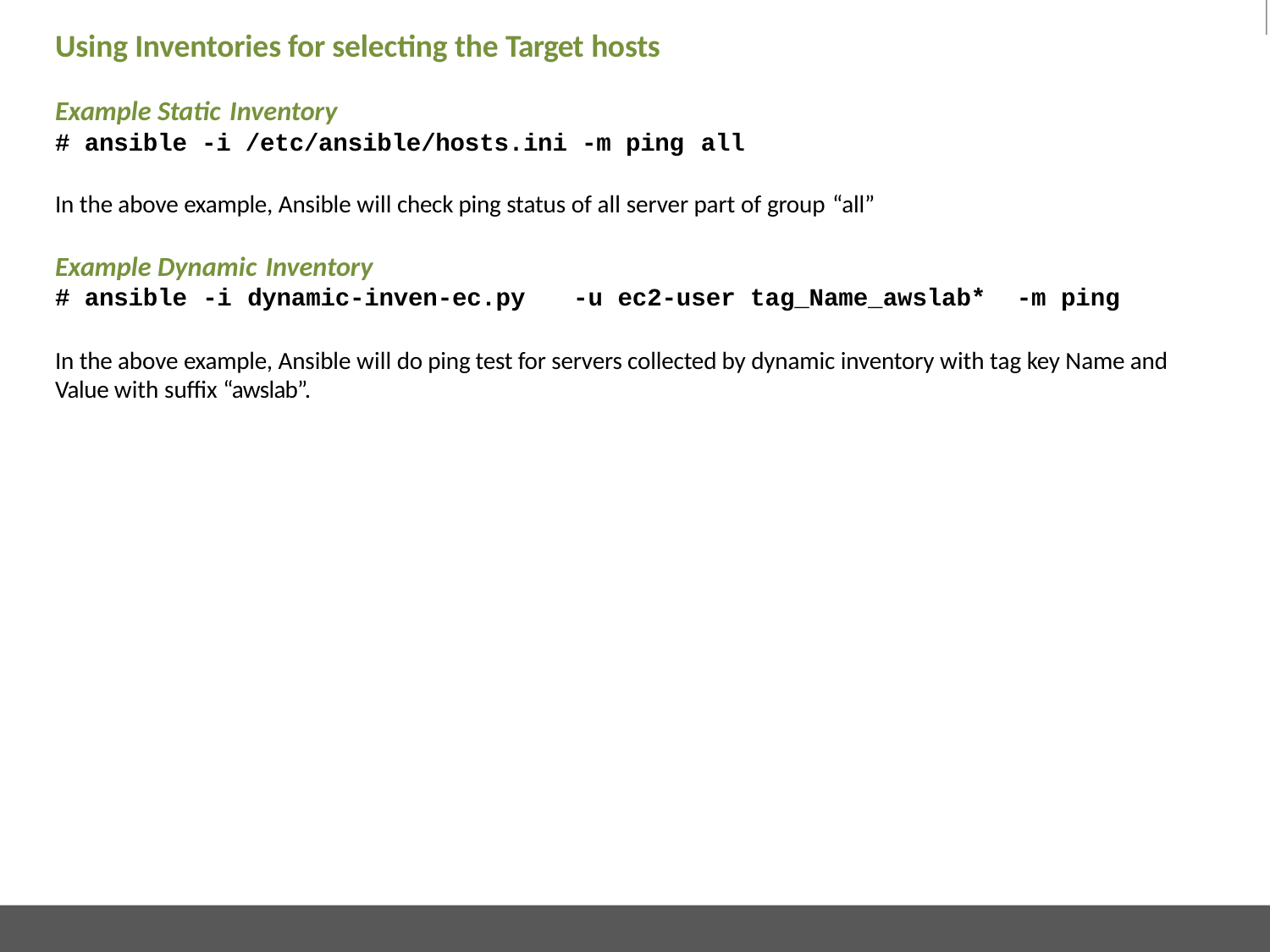

# Using Inventories for selecting the Target hosts
Example Static Inventory
# ansible -i /etc/ansible/hosts.ini -m ping all

In the above example, Ansible will check ping status of all server part of group “all”

Example Dynamic Inventory
# ansible -i dynamic-inven-ec.py	-u ec2-user tag_Name_awslab*	-m ping

In the above example, Ansible will do ping test for servers collected by dynamic inventory with tag key Name and  Value with suffix “awslab”.